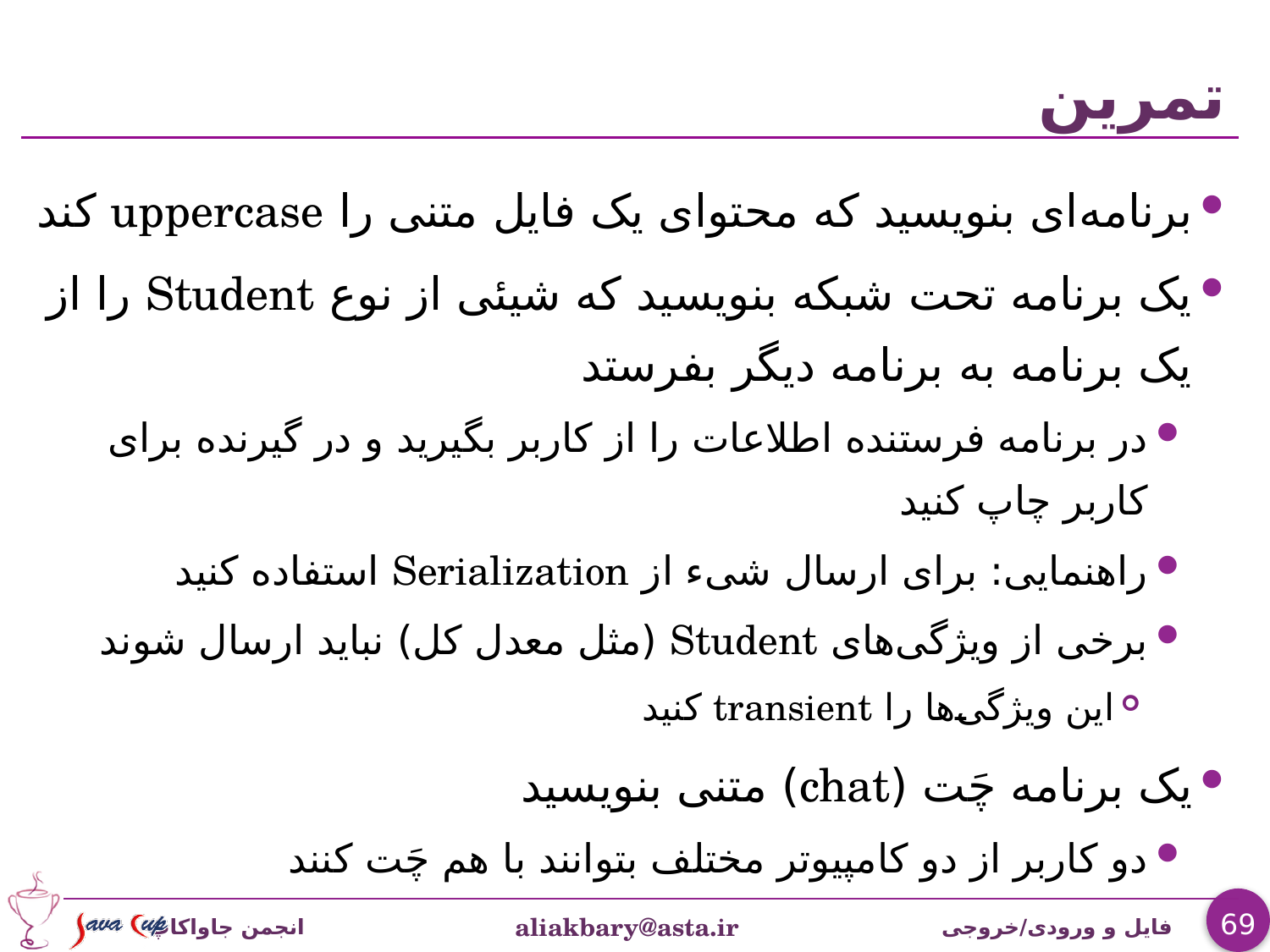

# تمرين
برنامه‌ای بنویسید که محتوای یک فایل متنی را uppercase کند
یک برنامه تحت شبکه بنویسید که شیئی از نوع Student را از یک برنامه به برنامه دیگر بفرستد
در برنامه فرستنده اطلاعات را از کاربر بگیرید و در گیرنده برای کاربر چاپ کنید
راهنمایی: برای ارسال شیء از Serialization استفاده کنید
برخی از ويژگی‌های Student (مثل معدل کل) نباید ارسال شوند
این ويژگی‌ها را transient کنید
یک برنامه چَت (chat) متنی بنویسید
دو کاربر از دو کامپیوتر مختلف بتوانند با هم چَت کنند